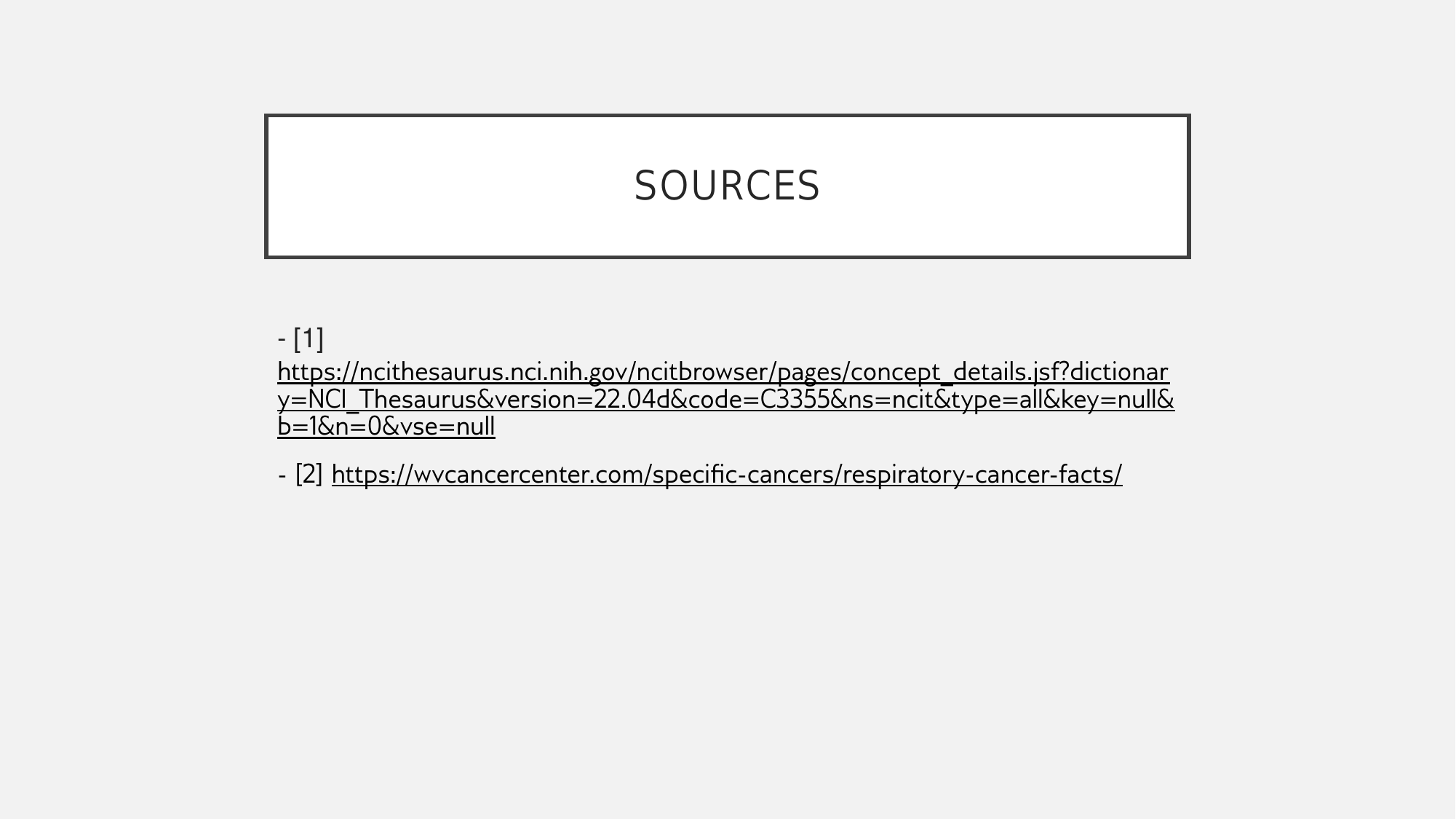

# sources
- [1] https://ncithesaurus.nci.nih.gov/ncitbrowser/pages/concept_details.jsf?dictionary=NCI_Thesaurus&version=22.04d&code=C3355&ns=ncit&type=all&key=null&b=1&n=0&vse=null
- [2] https://wvcancercenter.com/specific-cancers/respiratory-cancer-facts/